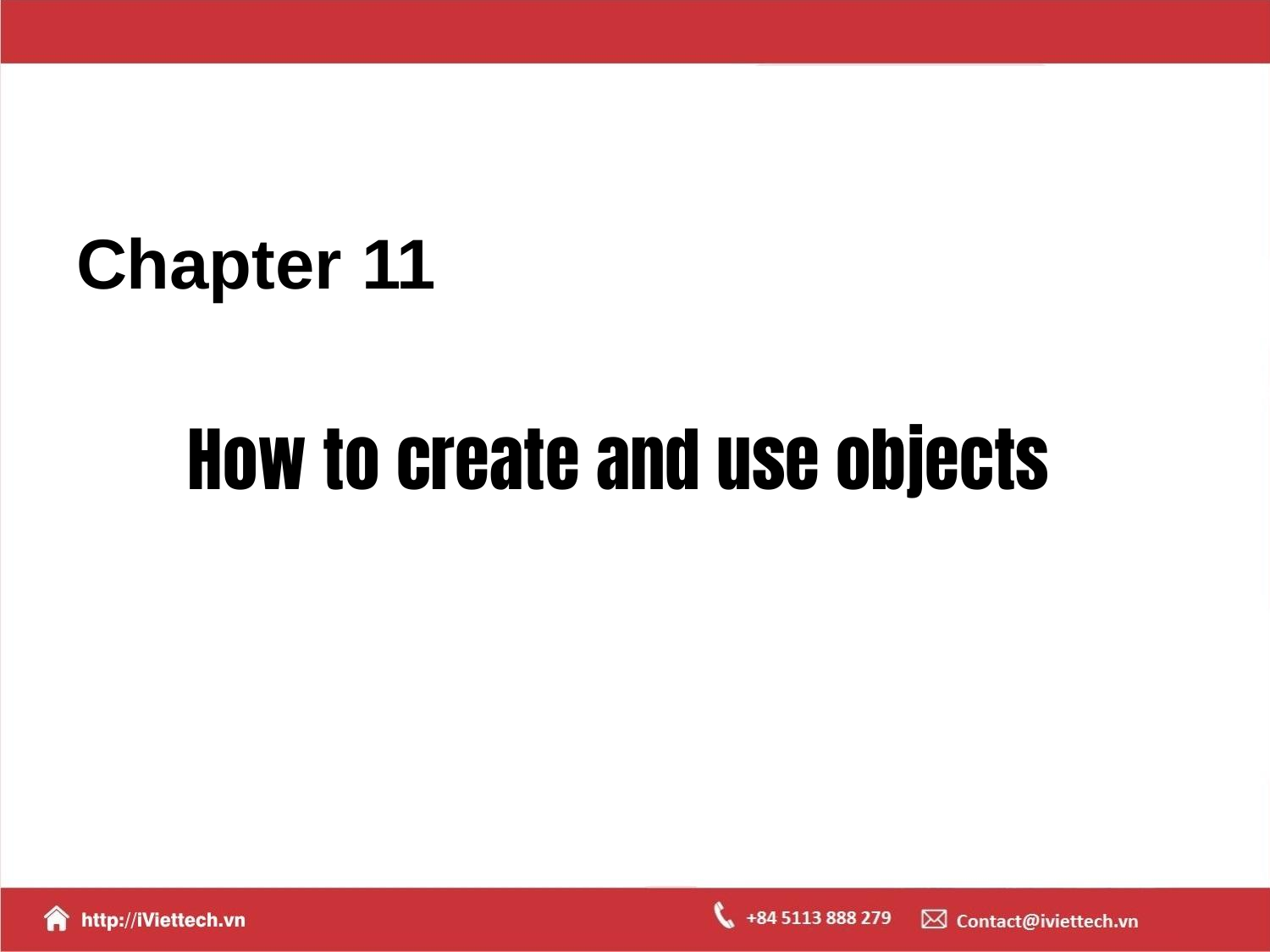

# Chapter 11
How to create and use objects